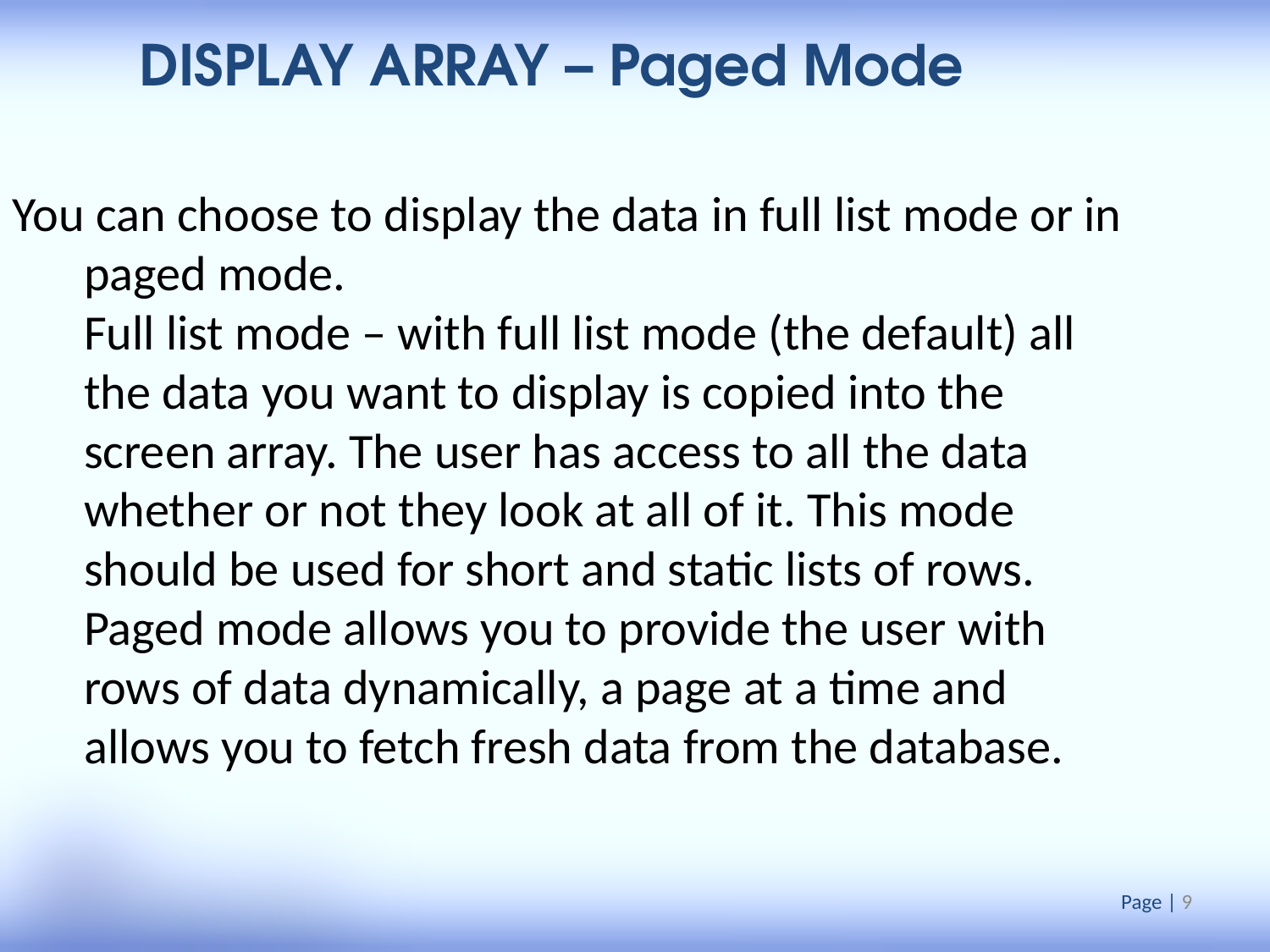

DISPLAY ARRAY – Paged Mode
You can choose to display the data in full list mode or in paged mode.
	Full list mode – with full list mode (the default) all the data you want to display is copied into the screen array. The user has access to all the data whether or not they look at all of it. This mode should be used for short and static lists of rows.
	Paged mode allows you to provide the user with rows of data dynamically, a page at a time and allows you to fetch fresh data from the database.